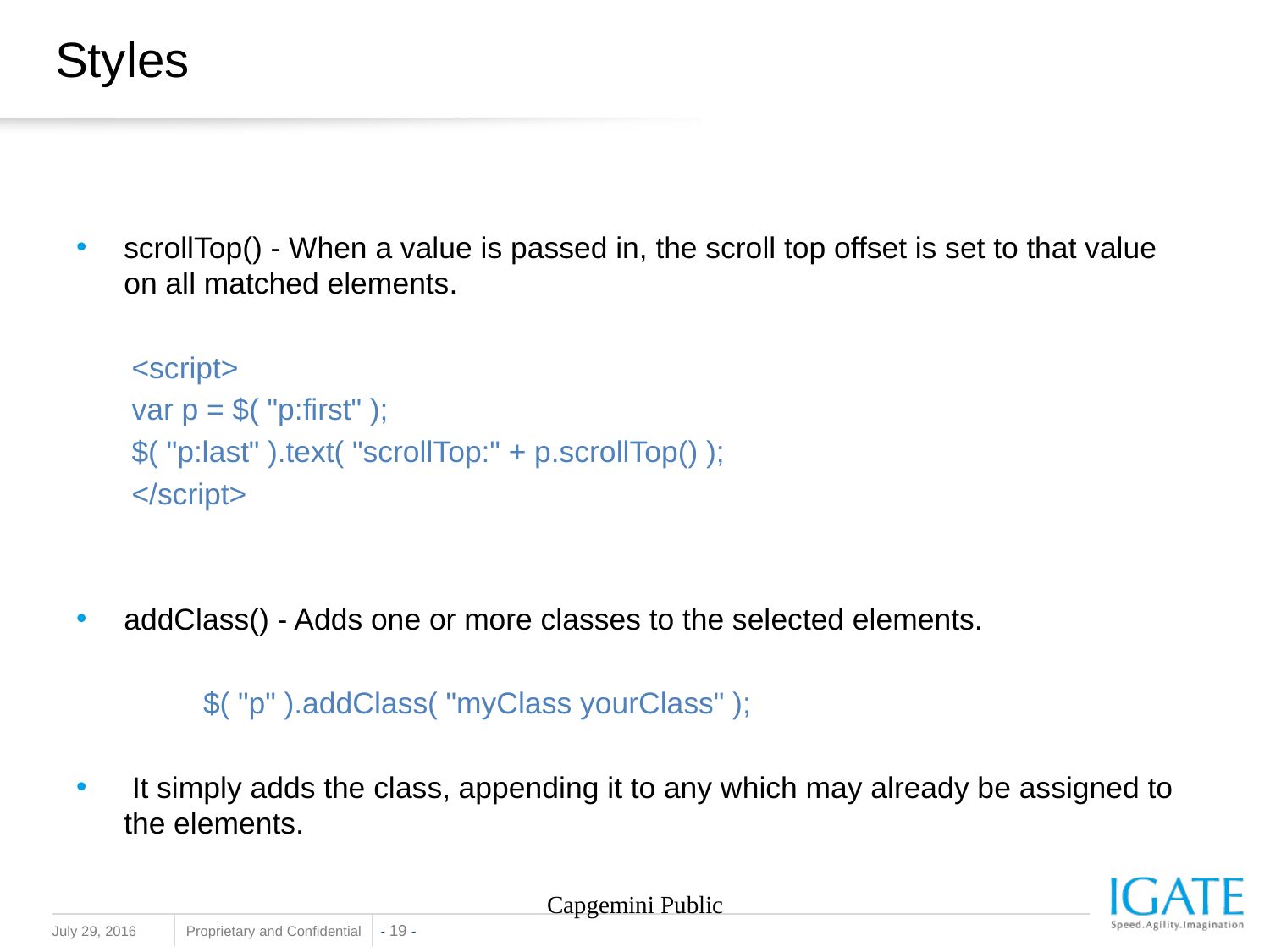

# Styles
scrollTop() - When a value is passed in, the scroll top offset is set to that value on all matched elements.

<script>
var p = $( "p:first" );
$( "p:last" ).text( "scrollTop:" + p.scrollTop() );
</script>

addClass() - Adds one or more classes to the selected elements.

	$( "p" ).addClass( "myClass yourClass" );

 It simply adds the class, appending it to any which may already be assigned to the elements.

Capgemini Public